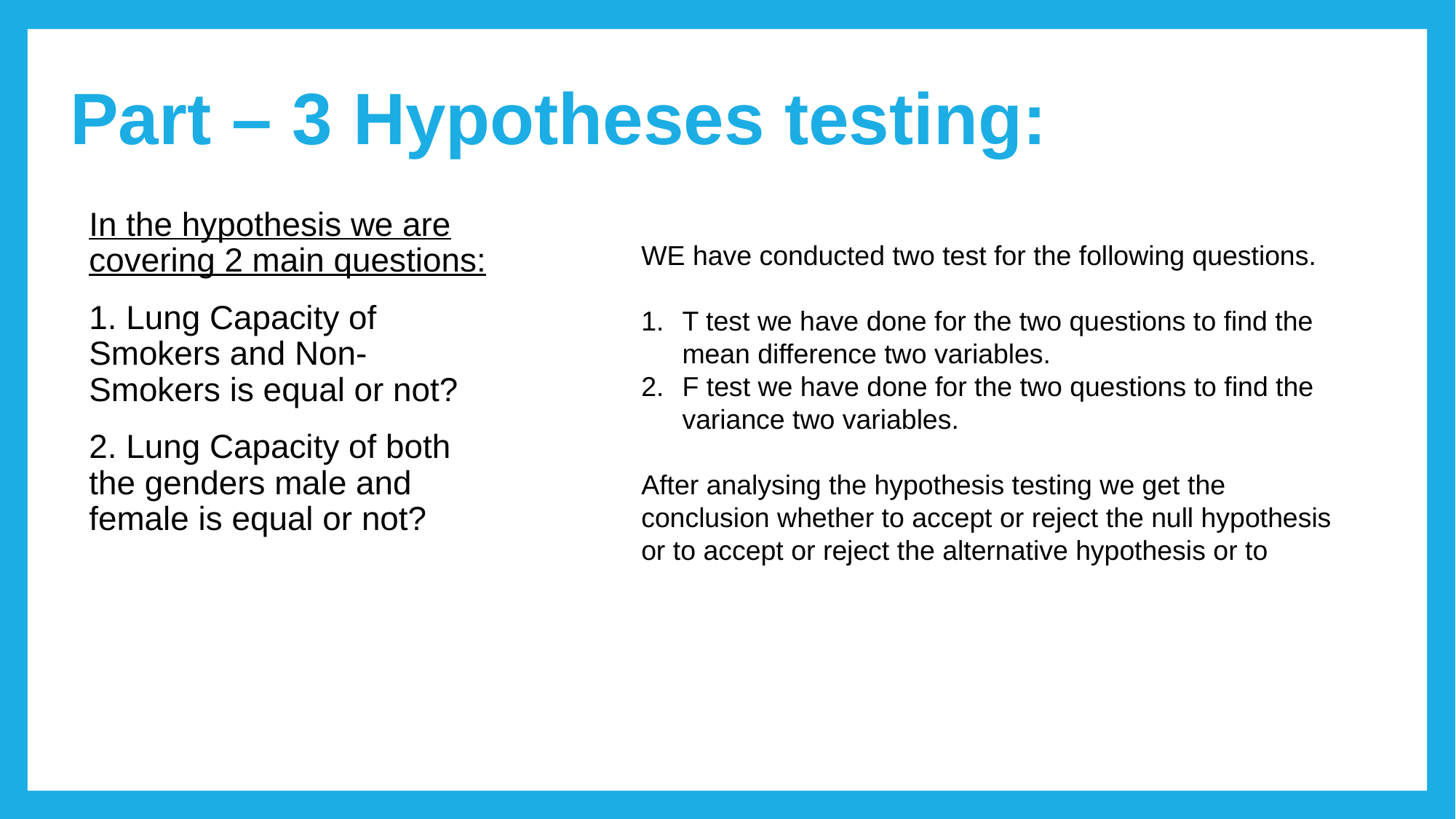

# Part – 3 Hypotheses testing:
In the hypothesis we are covering 2 main questions:
1. Lung Capacity of Smokers and Non-Smokers is equal or not?
2. Lung Capacity of both the genders male and female is equal or not?

WE have conducted two test for the following questions.

T test we have done for the two questions to find the mean difference two variables.
F test we have done for the two questions to find the variance two variables.

After analysing the hypothesis testing we get the conclusion whether to accept or reject the null hypothesis or to accept or reject the alternative hypothesis or to